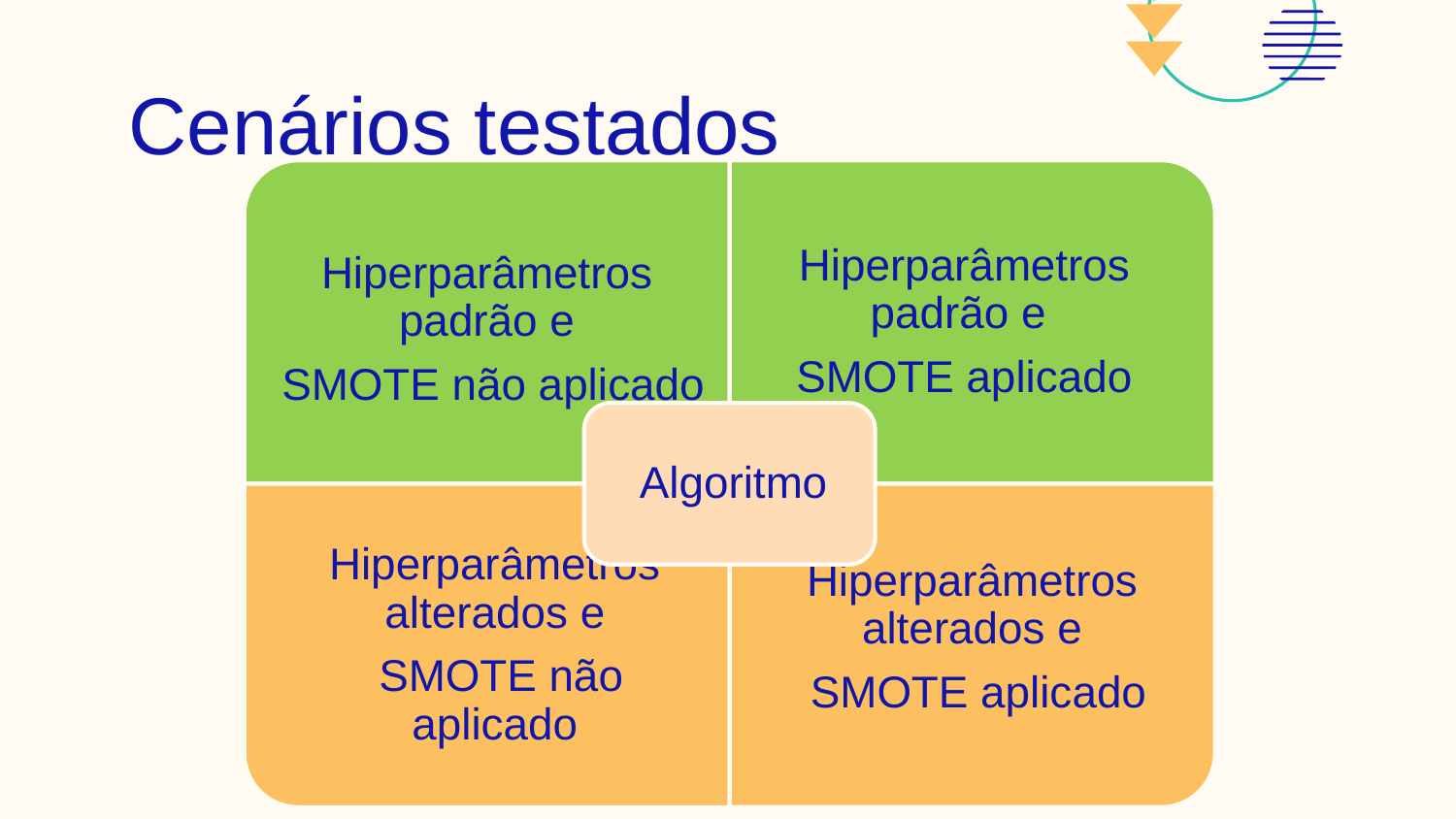

# Cenários testados
Hiperparâmetros padrão e
 SMOTE não aplicado
Hiperparâmetros padrão e
SMOTE aplicado
Hiperparâmetros alterados e
 SMOTE não aplicado
Hiperparâmetros alterados e
 SMOTE aplicado
Algoritmo